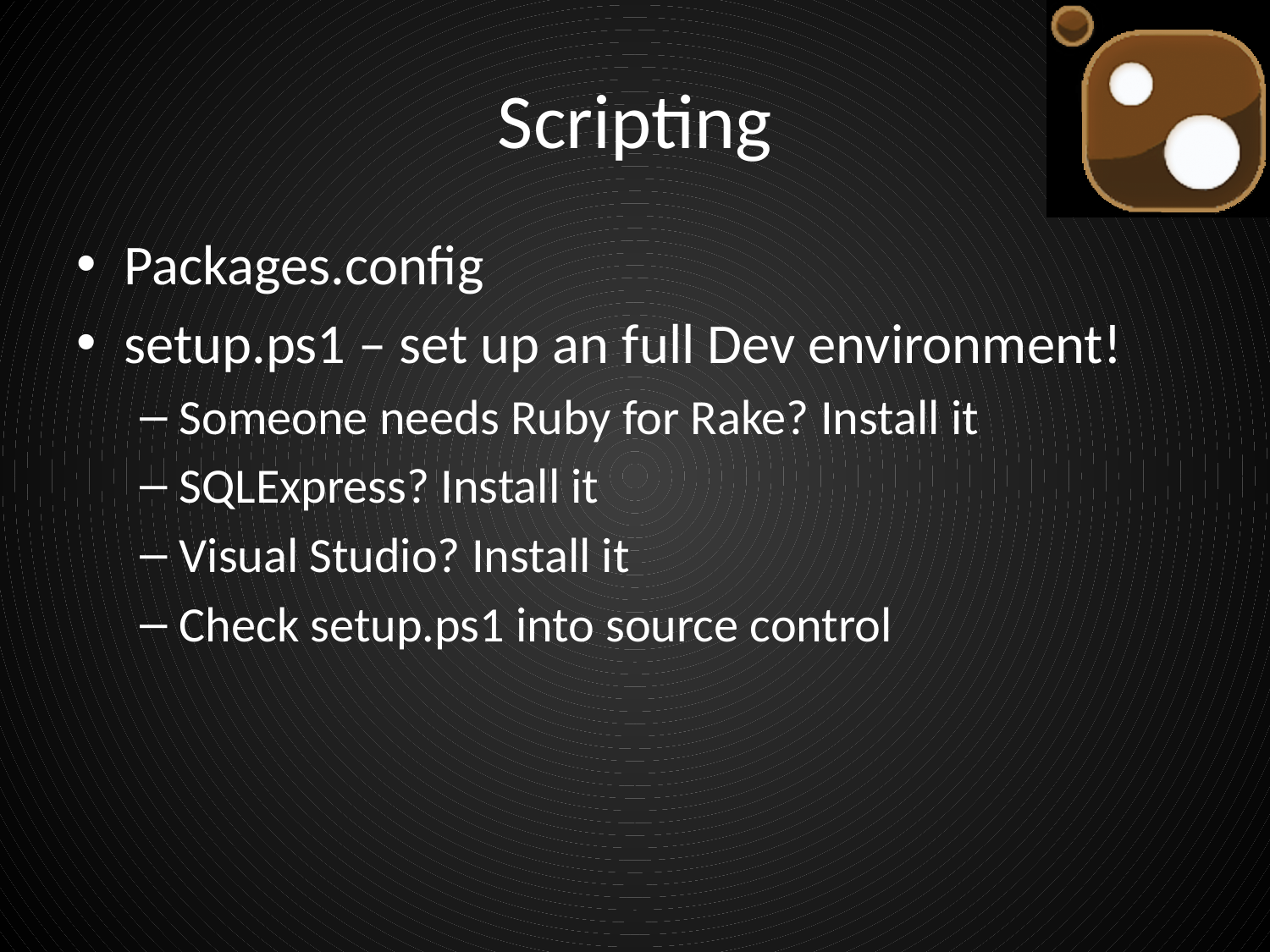

# Scripting
Packages.config
setup.ps1 – set up an full Dev environment!
Someone needs Ruby for Rake? Install it
SQLExpress? Install it
Visual Studio? Install it
Check setup.ps1 into source control